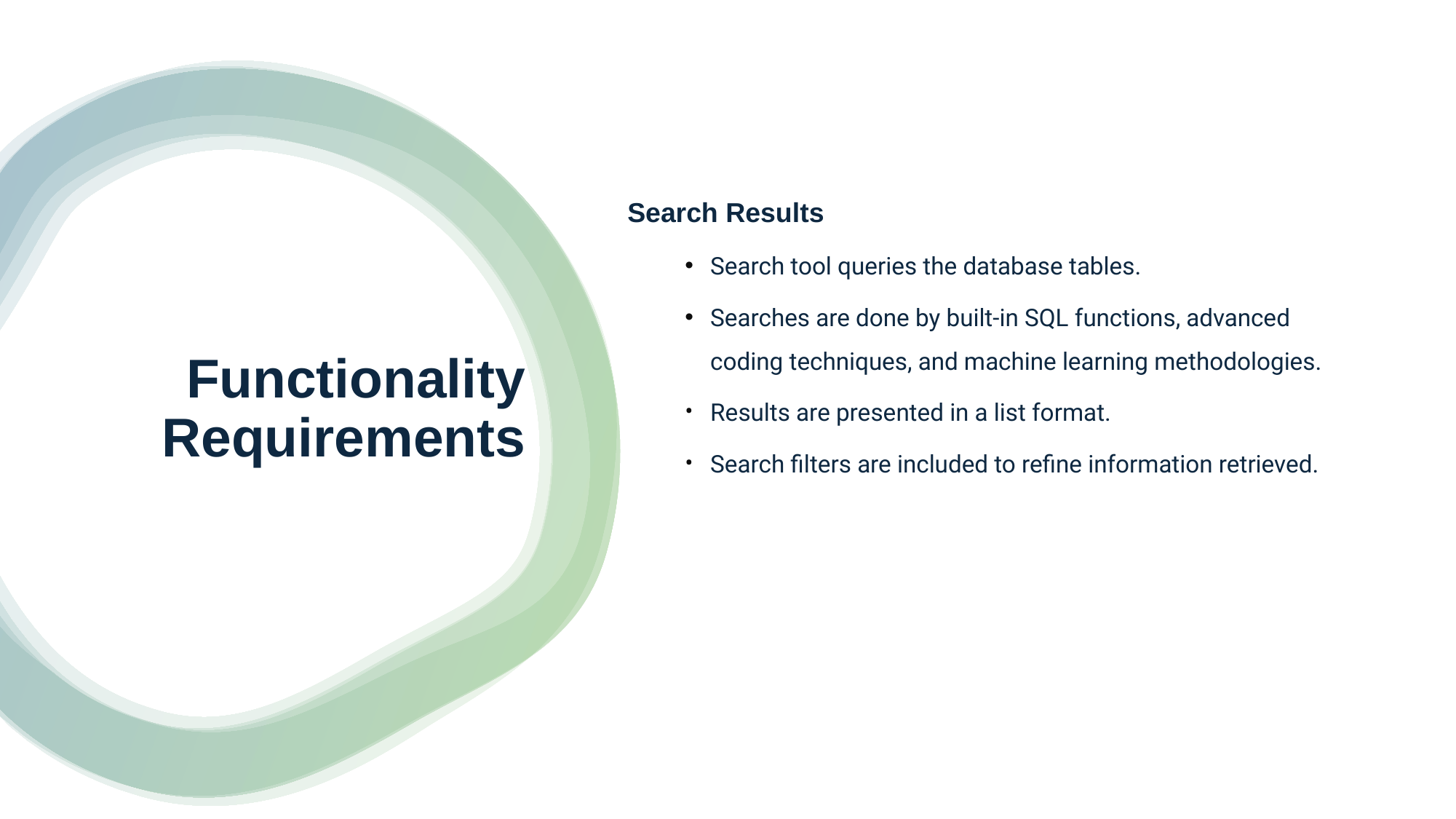

Search Results
Search tool queries the database tables.
Searches are done by built-in SQL functions, advanced coding techniques, and machine learning methodologies.
Results are presented in a list format.
Search filters are included to refine information retrieved.

# Functionality Requirements